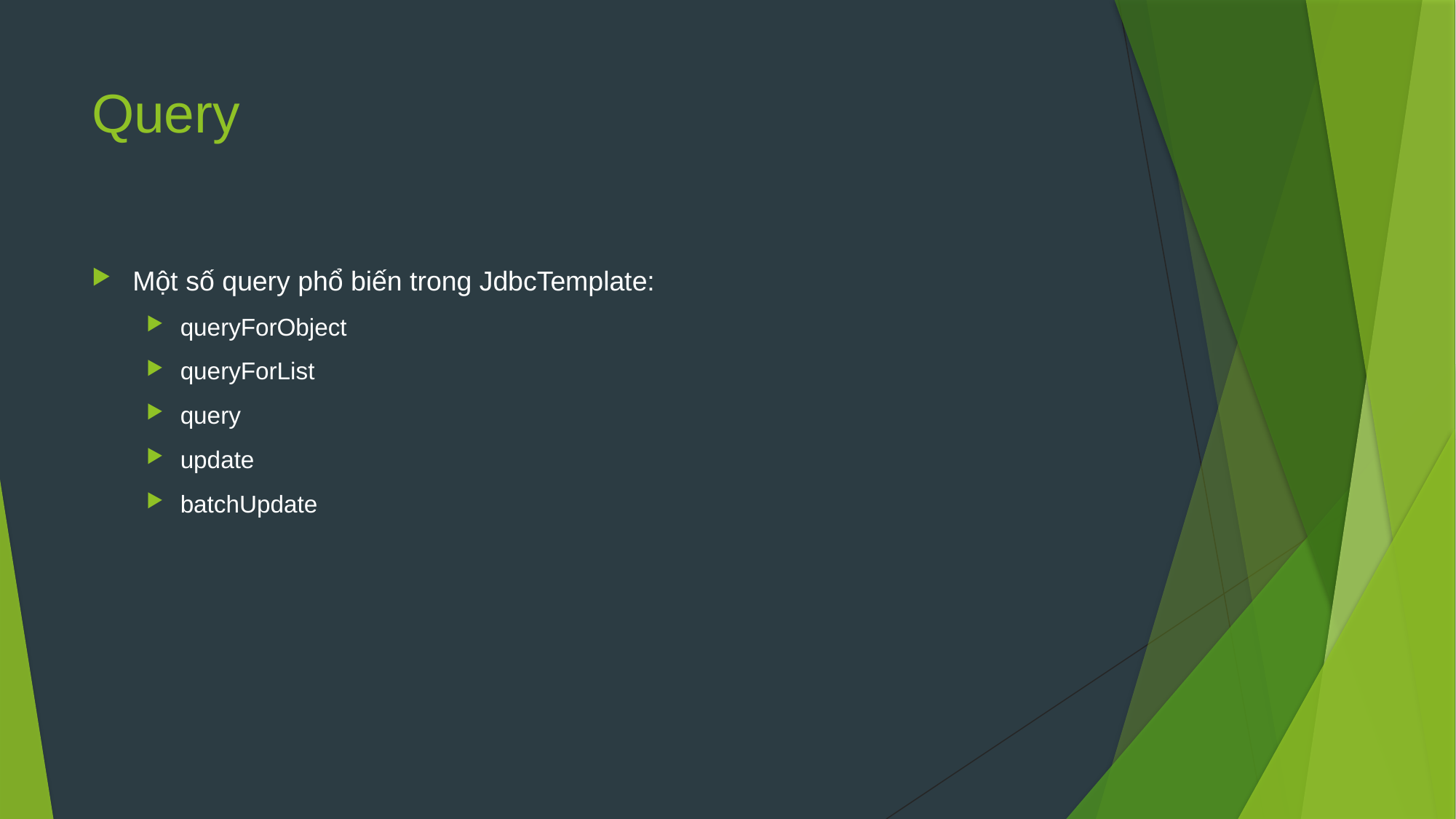

# Query
Một số query phổ biến trong JdbcTemplate:
queryForObject
queryForList
query
update
batchUpdate